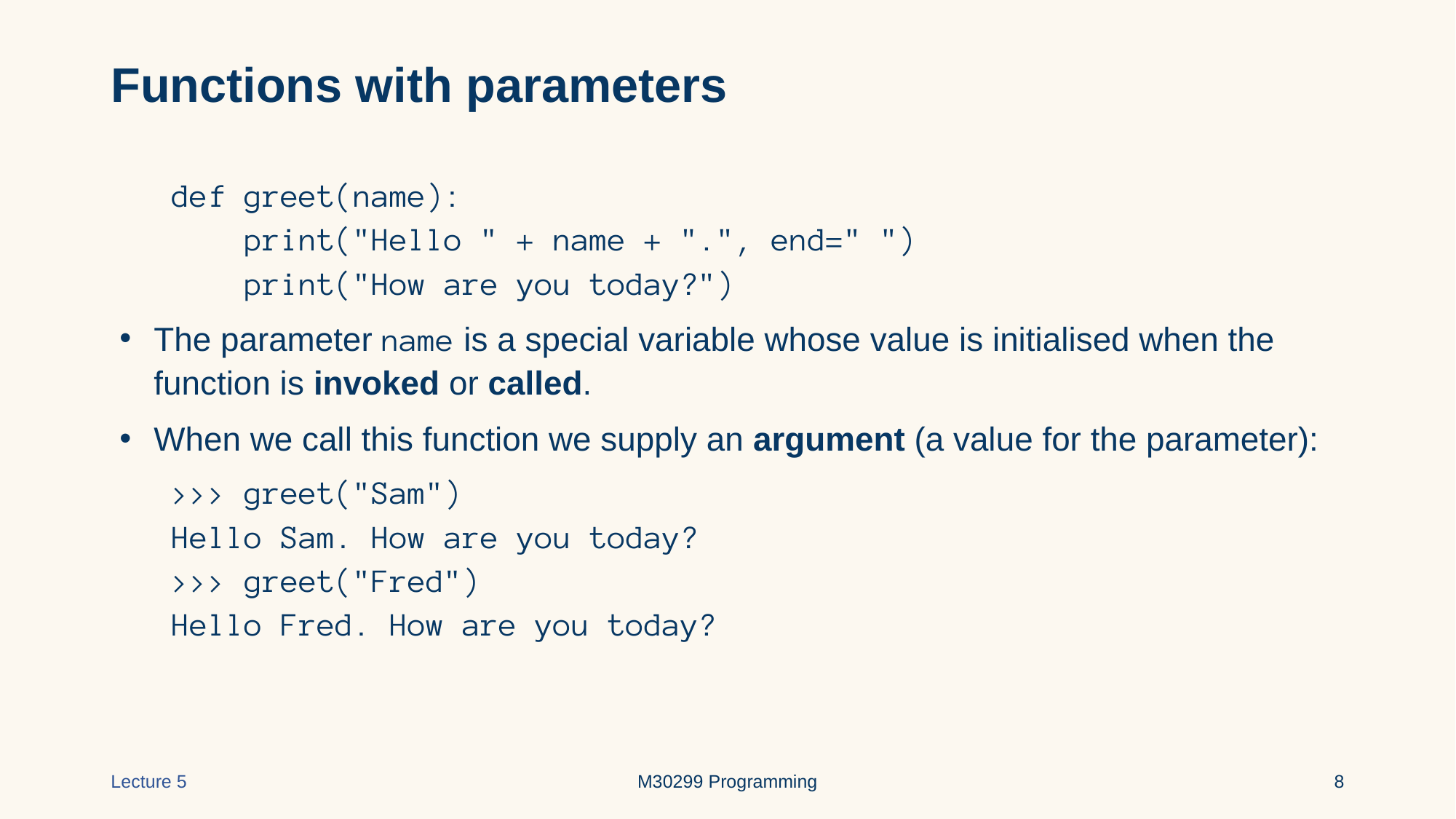

# Functions with parameters
 def greet(name):
     print("Hello " + name + ".", end=" ")
     print("How are you today?")
The parameter name is a special variable whose value is initialised when the function is invoked or called.
When we call this function we supply an argument (a value for the parameter):
 >>> greet("Sam")
 Hello Sam. How are you today?
 >>> greet("Fred")
 Hello Fred. How are you today?
Lecture 5
M30299 Programming
8